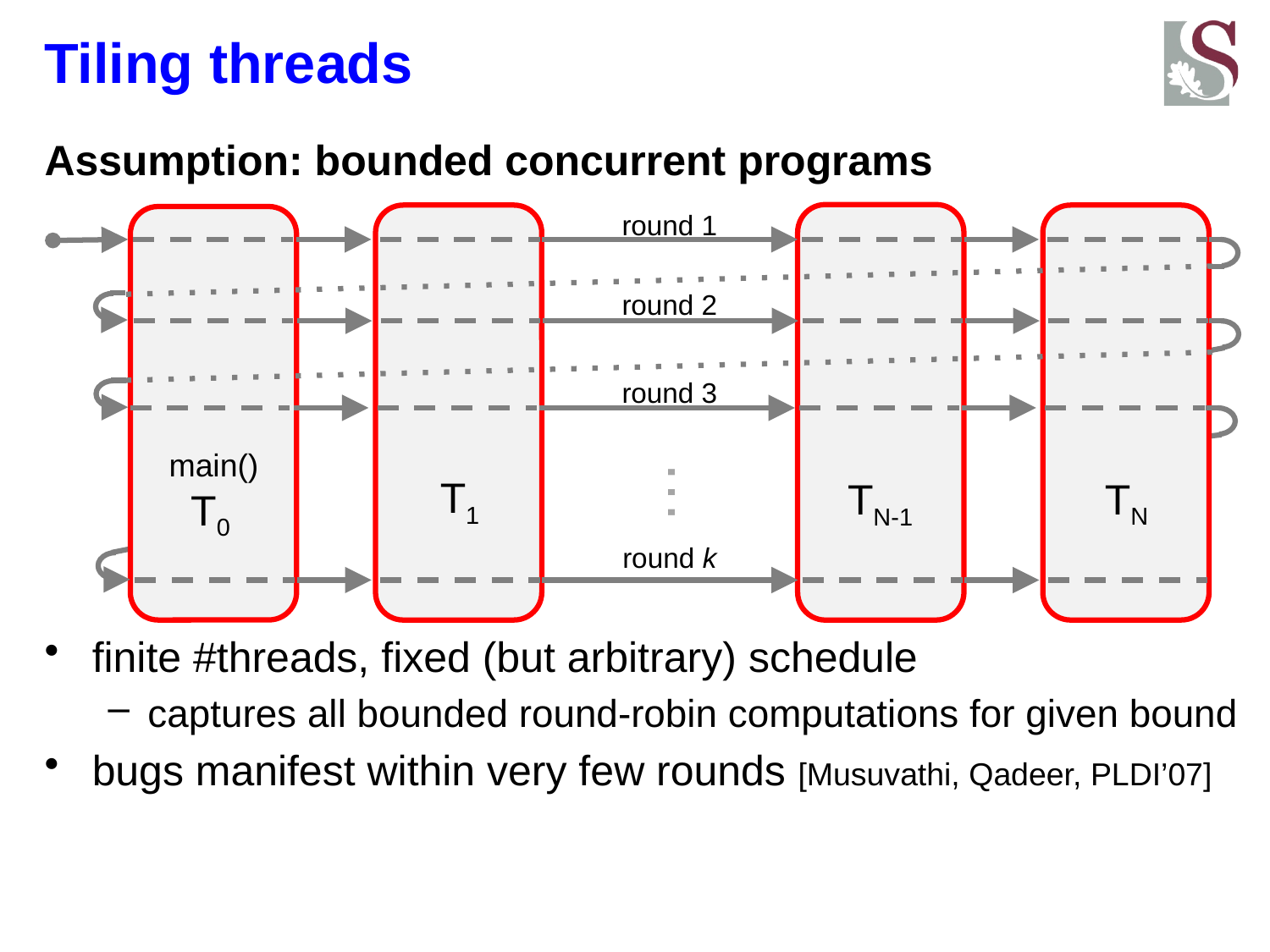

# Tiling threads
Assumption: bounded concurrent programs

finite #threads, fixed (but arbitrary) schedule
captures all bounded round-robin computations for given bound
bugs manifest within very few rounds [Musuvathi, Qadeer, PLDI’07]

round 1

round 2

round 3

main()
T0
…
T1
TN
TN-1
round k